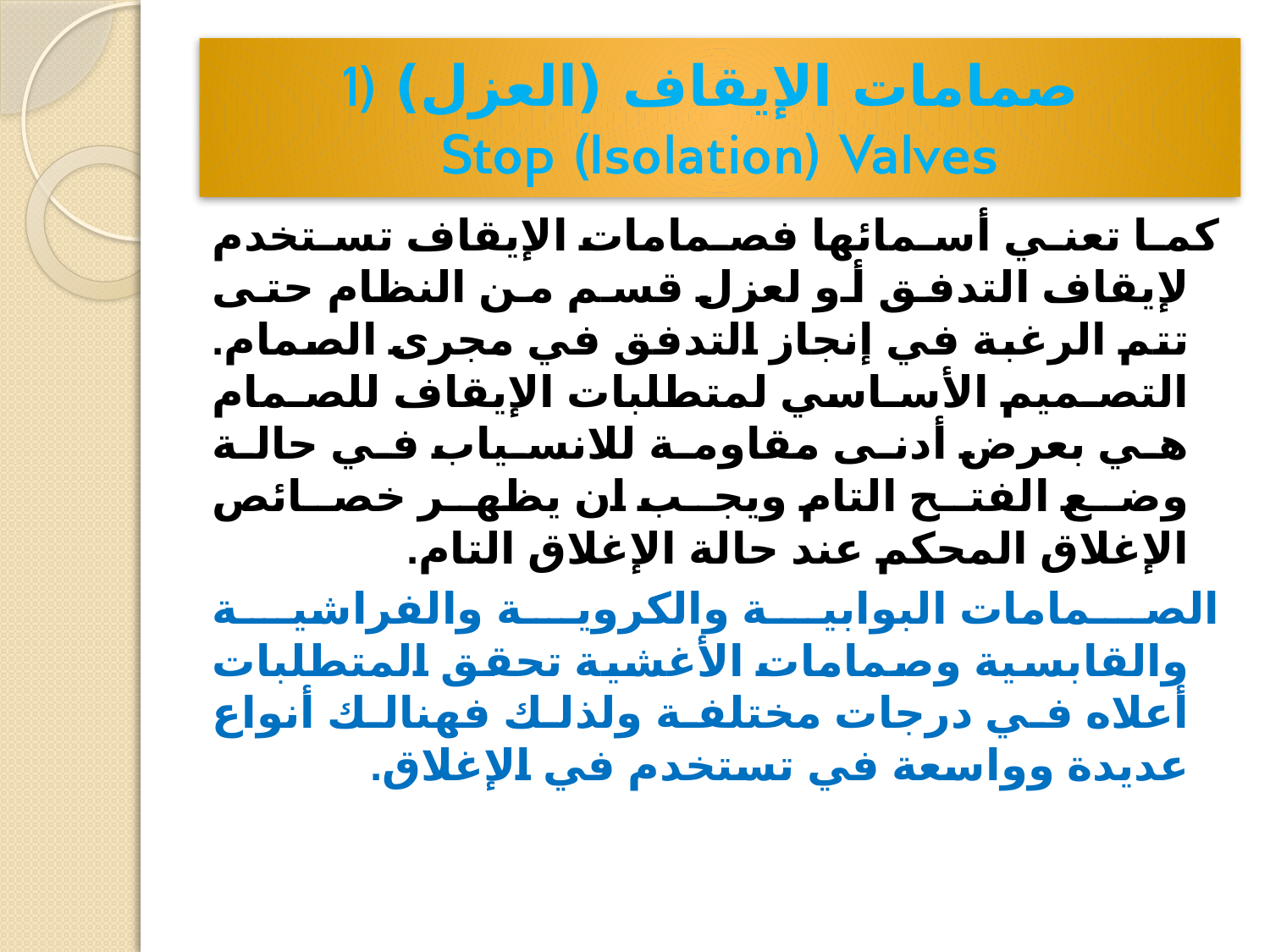

# 1) صمامات الإيقاف (العزل) Stop (Isolation) Valves
كما تعني أسمائها فصمامات الإيقاف تستخدم لإيقاف التدفق أو لعزل قسم من النظام حتى تتم الرغبة في إنجاز التدفق في مجرى الصمام. التصميم الأساسي لمتطلبات الإيقاف للصمام هي بعرض أدنى مقاومة للانسياب في حالة وضع الفتح التام ويجب ان يظهر خصائص الإغلاق المحكم عند حالة الإغلاق التام.
الصمامات البوابية والكروية والفراشية والقابسية وصمامات الأغشية تحقق المتطلبات أعلاه في درجات مختلفة ولذلك فهنالك أنواع عديدة وواسعة في تستخدم في الإغلاق.